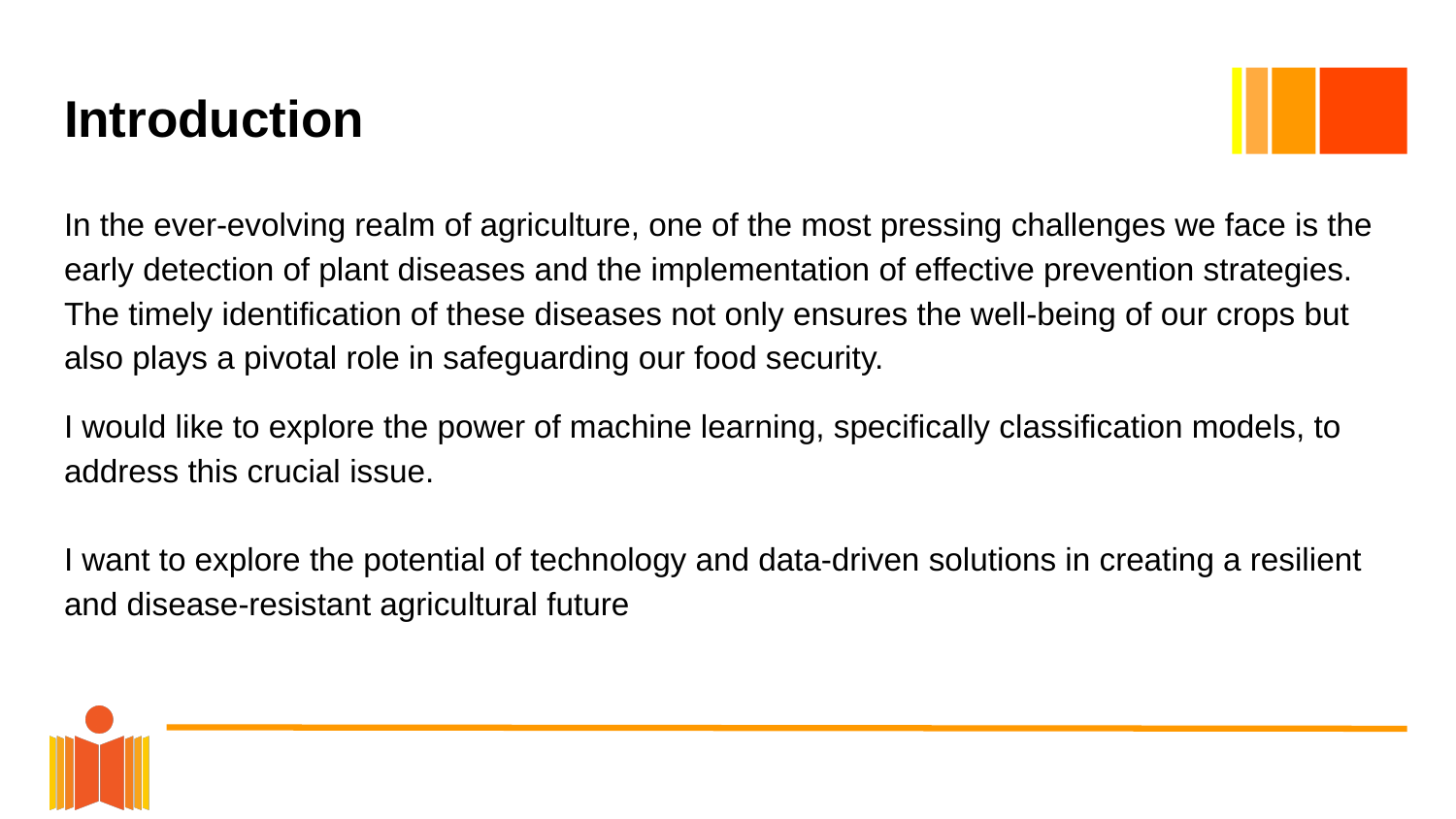

# Introduction
In the ever-evolving realm of agriculture, one of the most pressing challenges we face is the early detection of plant diseases and the implementation of effective prevention strategies. The timely identification of these diseases not only ensures the well-being of our crops but also plays a pivotal role in safeguarding our food security.
I would like to explore the power of machine learning, specifically classification models, to address this crucial issue.
I want to explore the potential of technology and data-driven solutions in creating a resilient and disease-resistant agricultural future